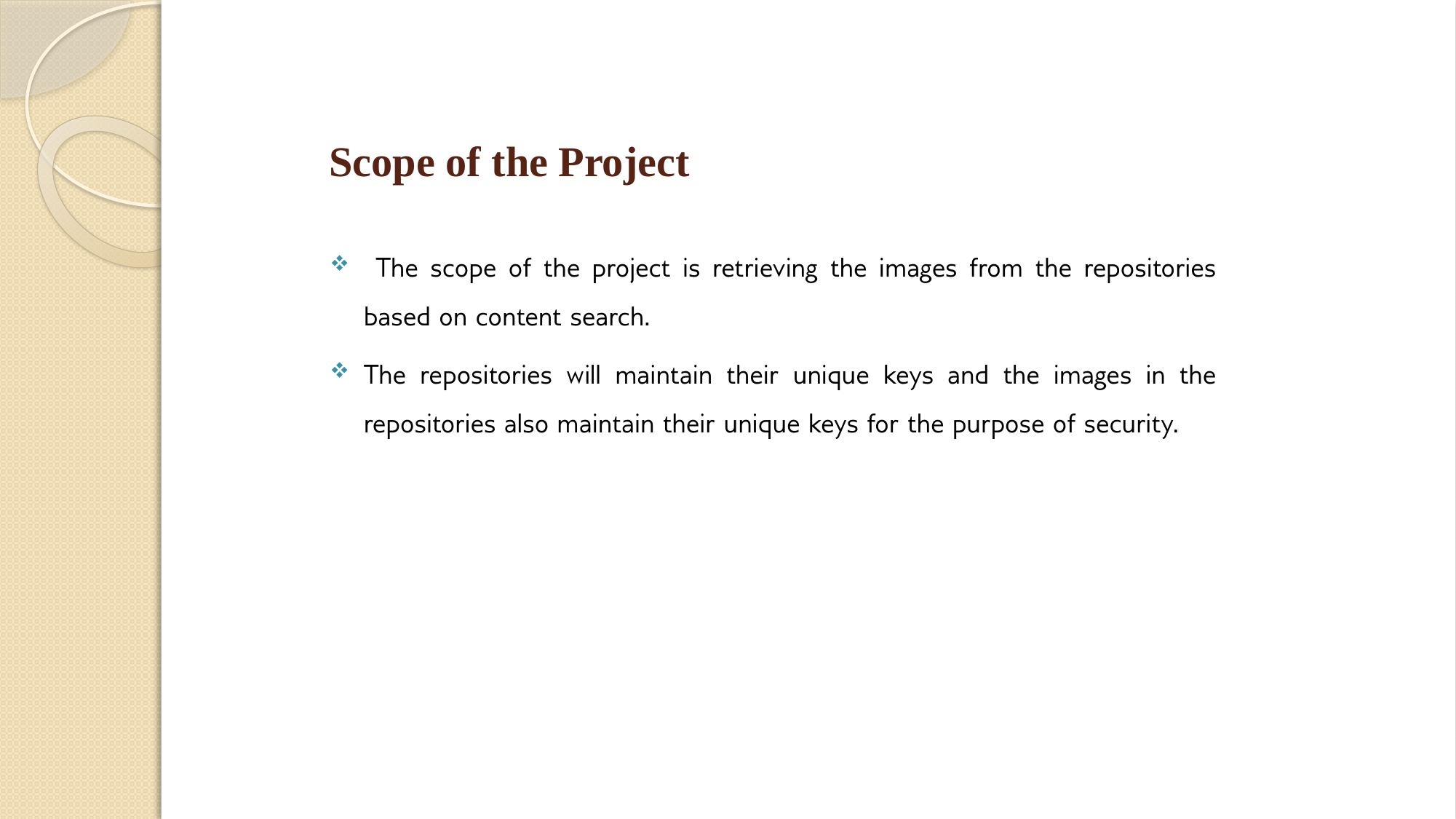

# Scope of the Project

 The scope of the project is retrieving the images from the repositories based on content search.
The repositories will maintain their unique keys and the images in the repositories also maintain their unique keys for the purpose of security.